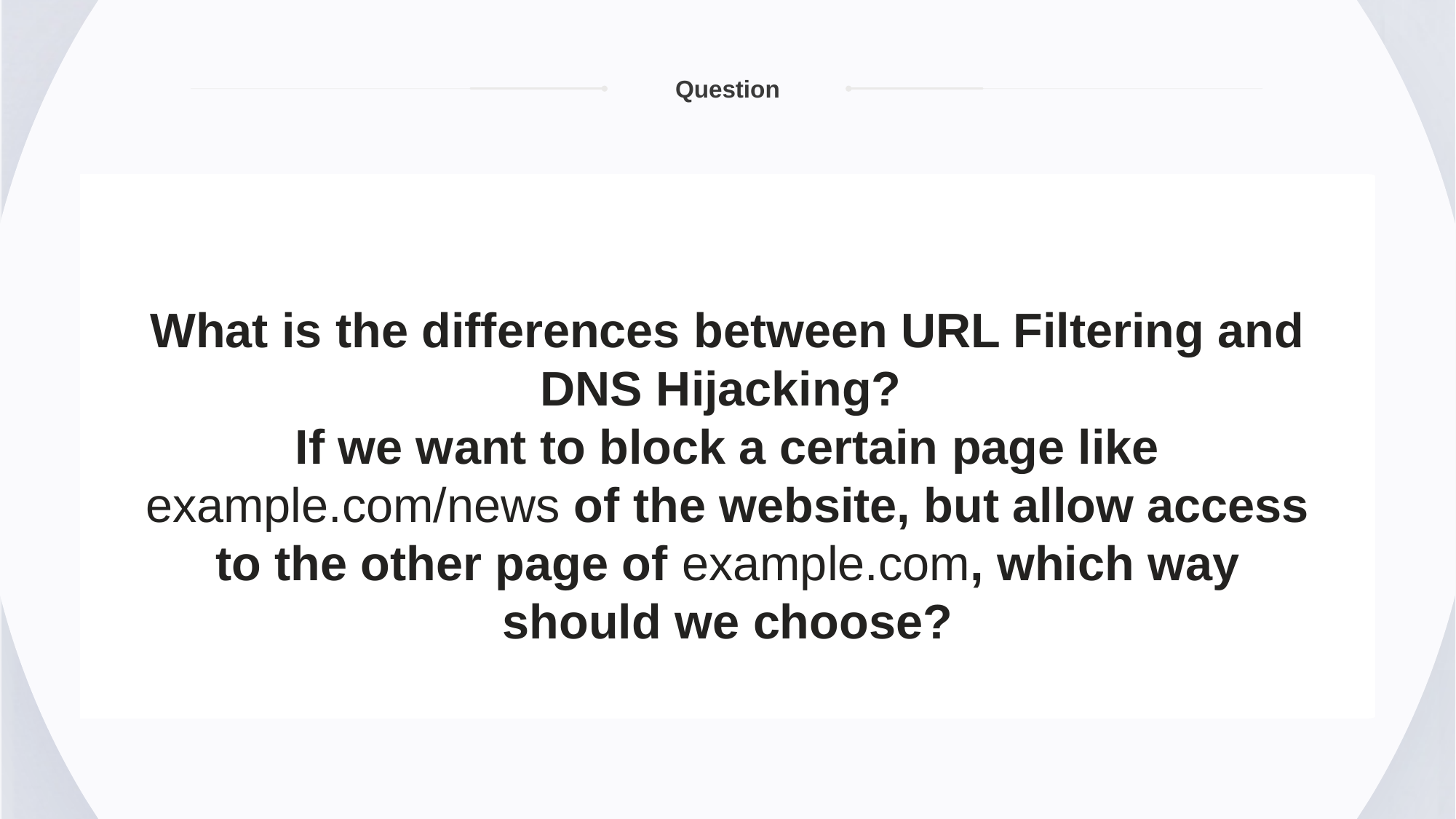

04
Question

What is the differences between URL Filtering and DNS Hijacking?
If we want to block a certain page like example.com/news of the website, but allow access to the other page of example.com, which way should we choose?